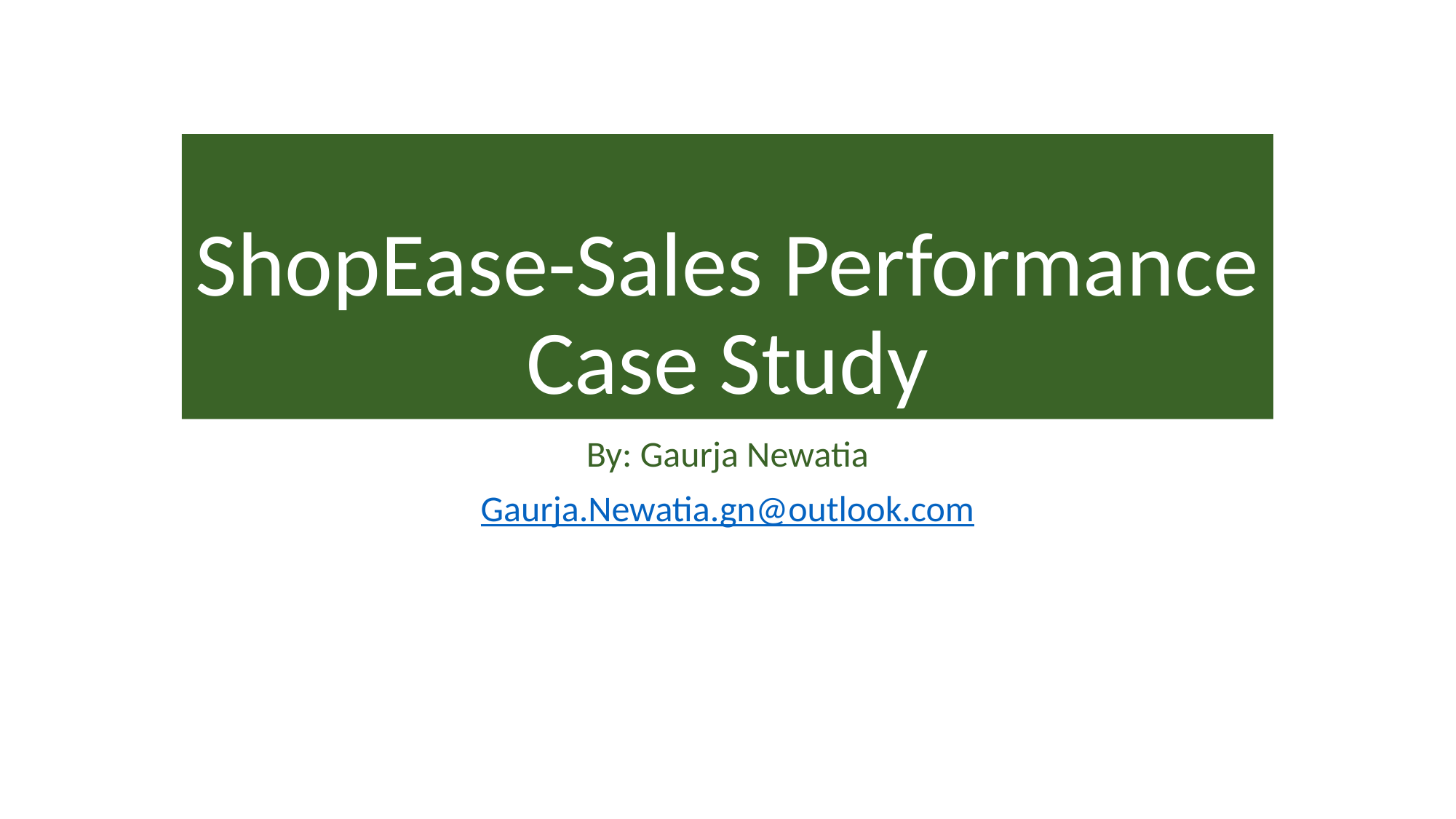

# ShopEase-Sales Performance Case Study
By: Gaurja Newatia
Gaurja.Newatia.gn@outlook.com